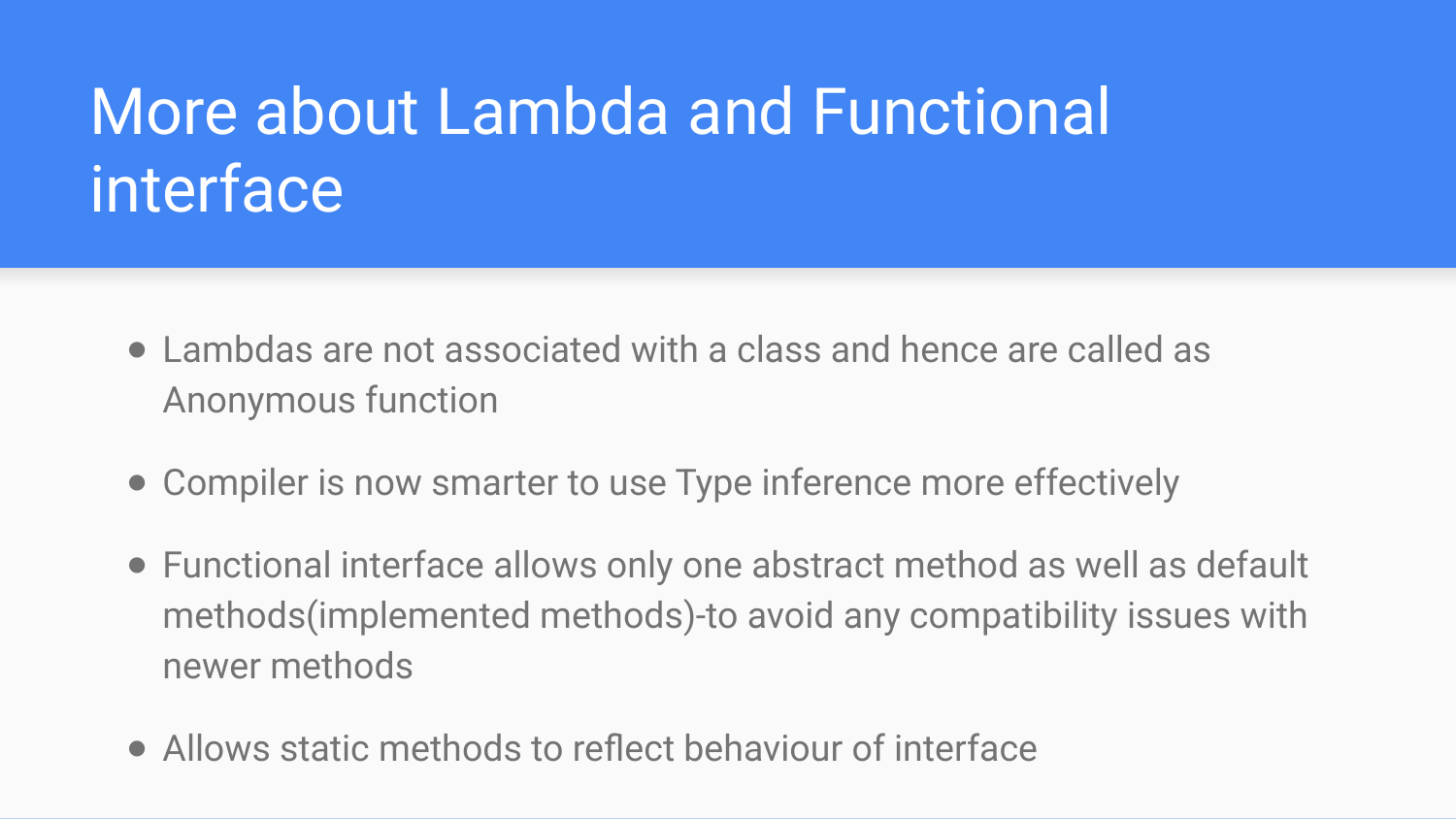

# More about Lambda	 and Functional interface
Lambdas are not associated with a class and hence are called as Anonymous function
Compiler is now smarter to use Type inference more effectively
Functional interface allows only one abstract method as well as default methods(implemented methods)-to avoid any compatibility issues with newer methods
Allows static methods to reflect behaviour of interface